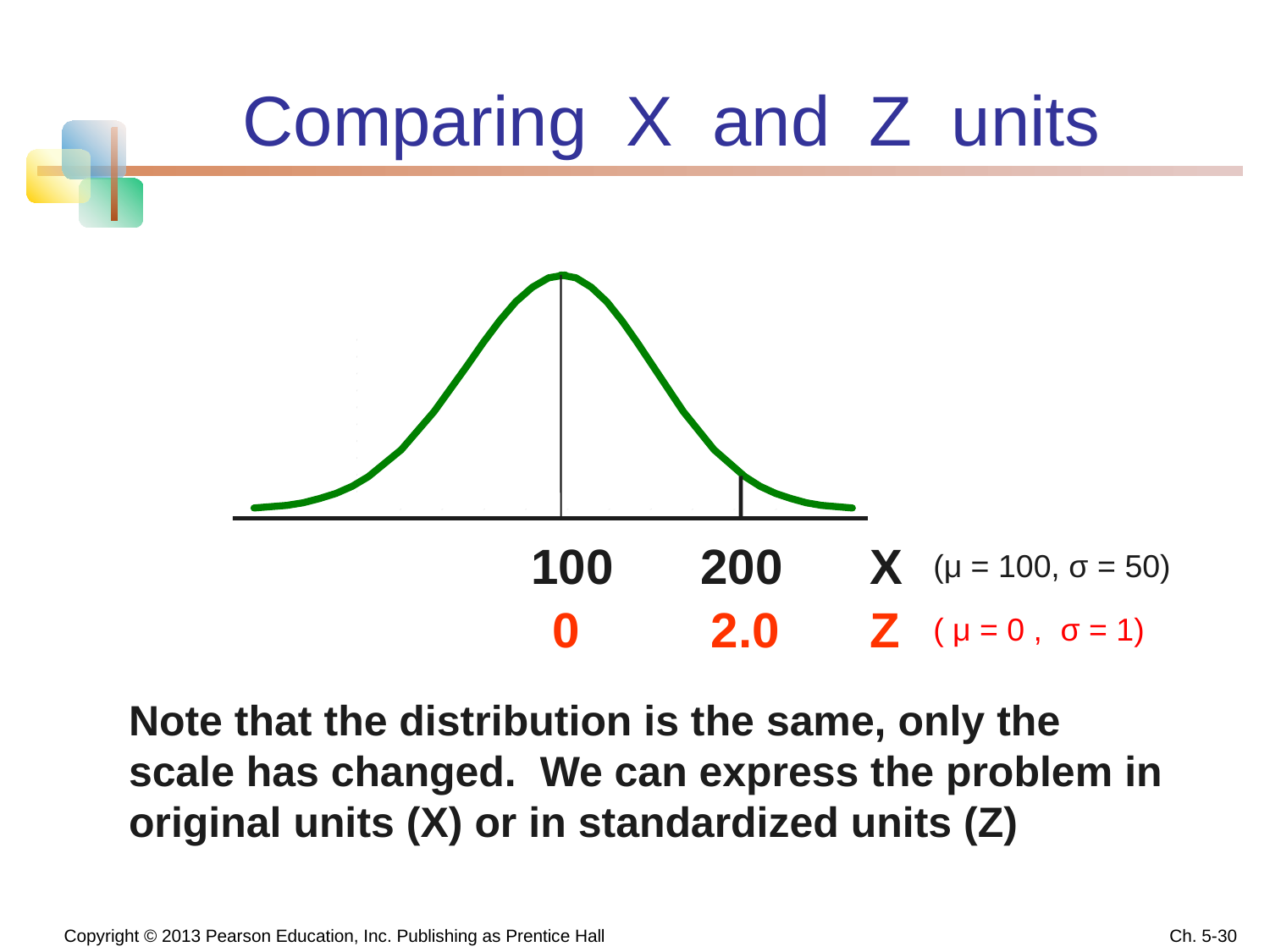

# Comparing  X  and  Z  units

100
200
X
(μ = 100, σ = 50)
0
2.0
Z
( μ = 0 ,  σ = 1)
Note that the distribution is the same, only the scale has changed.  We can express the problem in original units (X) or in standardized units (Z)
       Copyright © 2013 Pearson Education, Inc. Publishing as Prentice Hall
Ch. 5-30